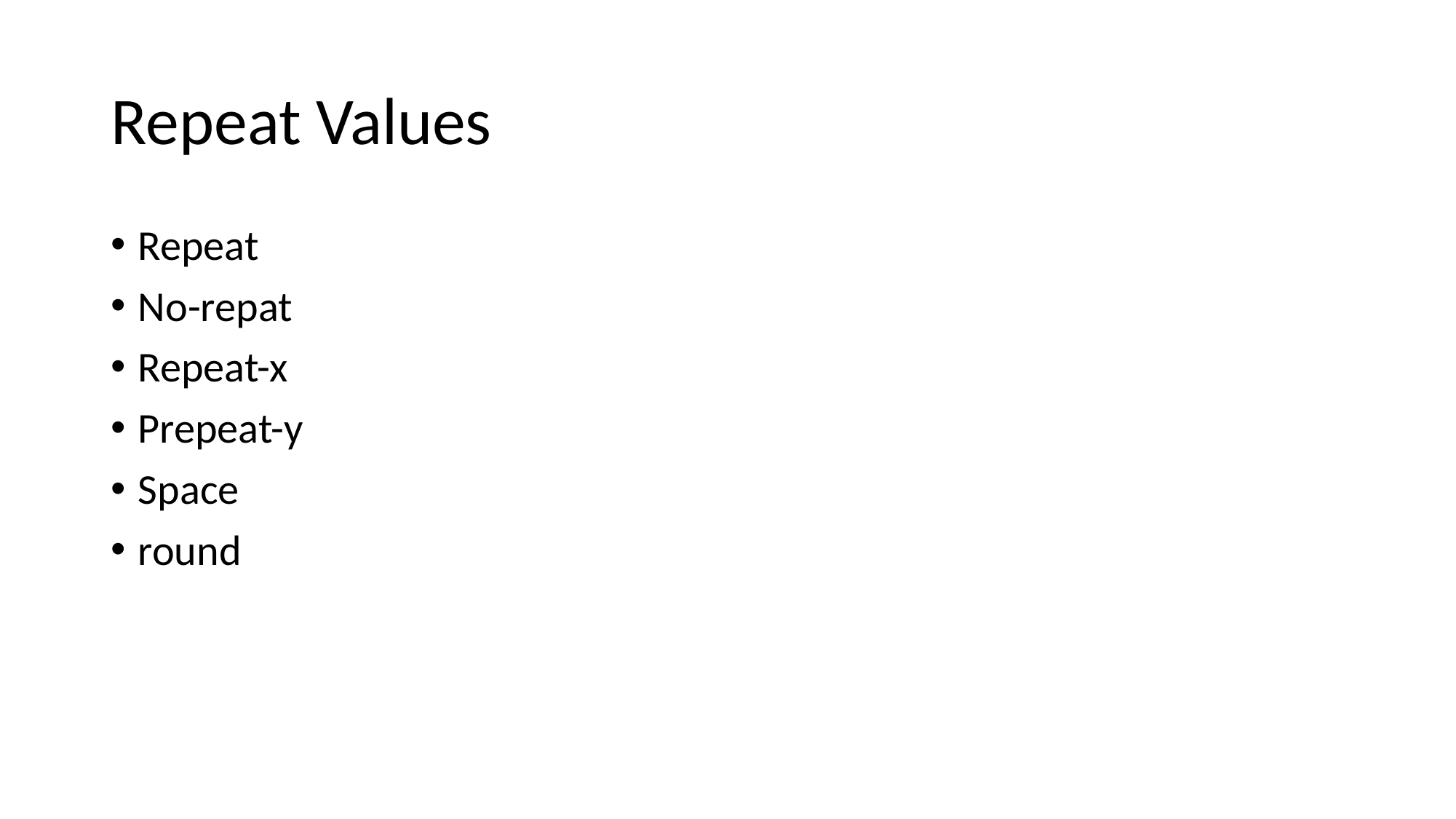

# Repeat Values
Repeat
No-repat
Repeat-x
Prepeat-y
Space
round